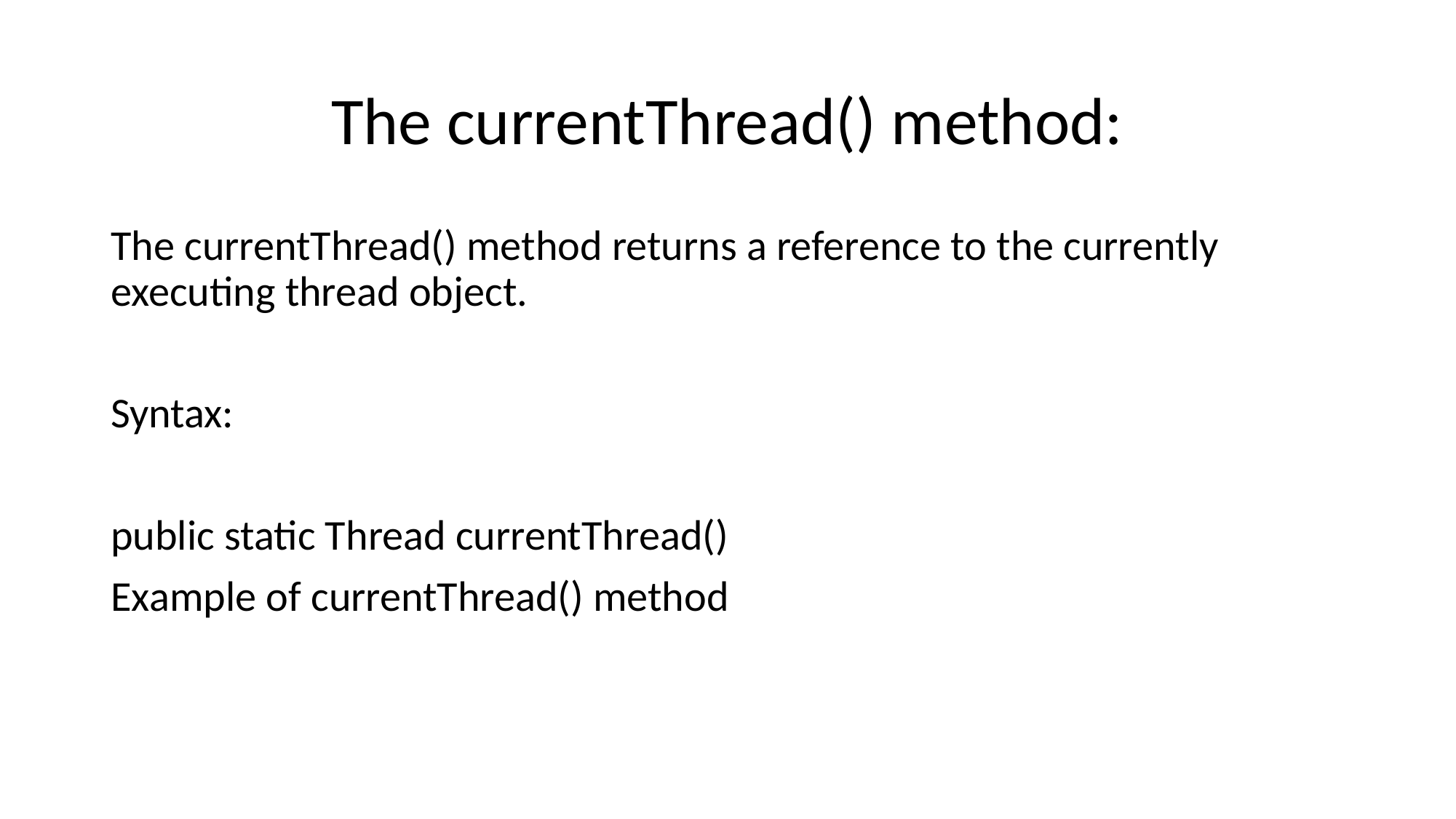

# The currentThread() method:
The currentThread() method returns a reference to the currently executing thread object.

Syntax:

public static Thread currentThread()
Example of currentThread() method